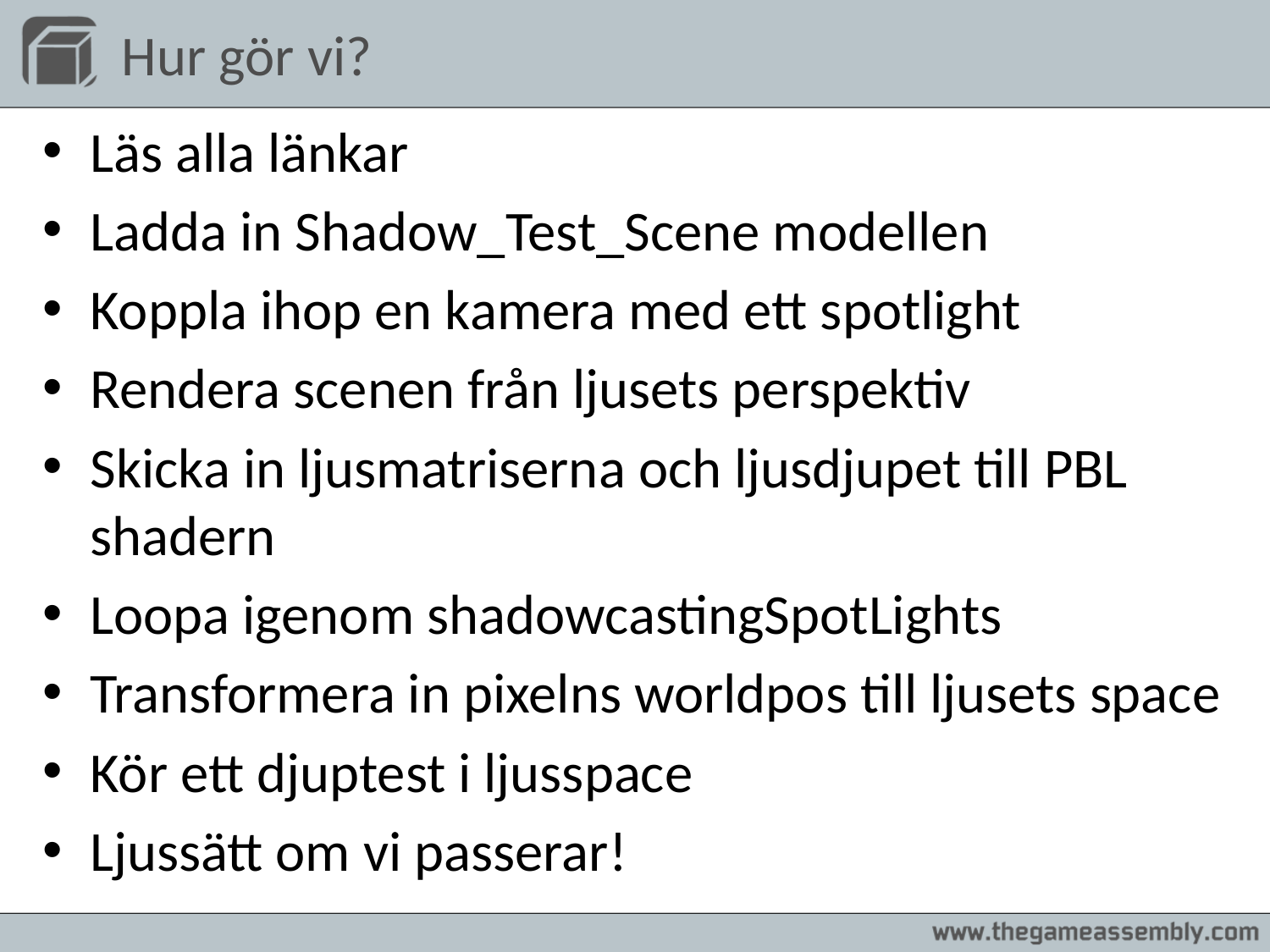

# Hur gör vi?
Läs alla länkar
Ladda in Shadow_Test_Scene modellen
Koppla ihop en kamera med ett spotlight
Rendera scenen från ljusets perspektiv
Skicka in ljusmatriserna och ljusdjupet till PBL shadern
Loopa igenom shadowcastingSpotLights
Transformera in pixelns worldpos till ljusets space
Kör ett djuptest i ljusspace
Ljussätt om vi passerar!